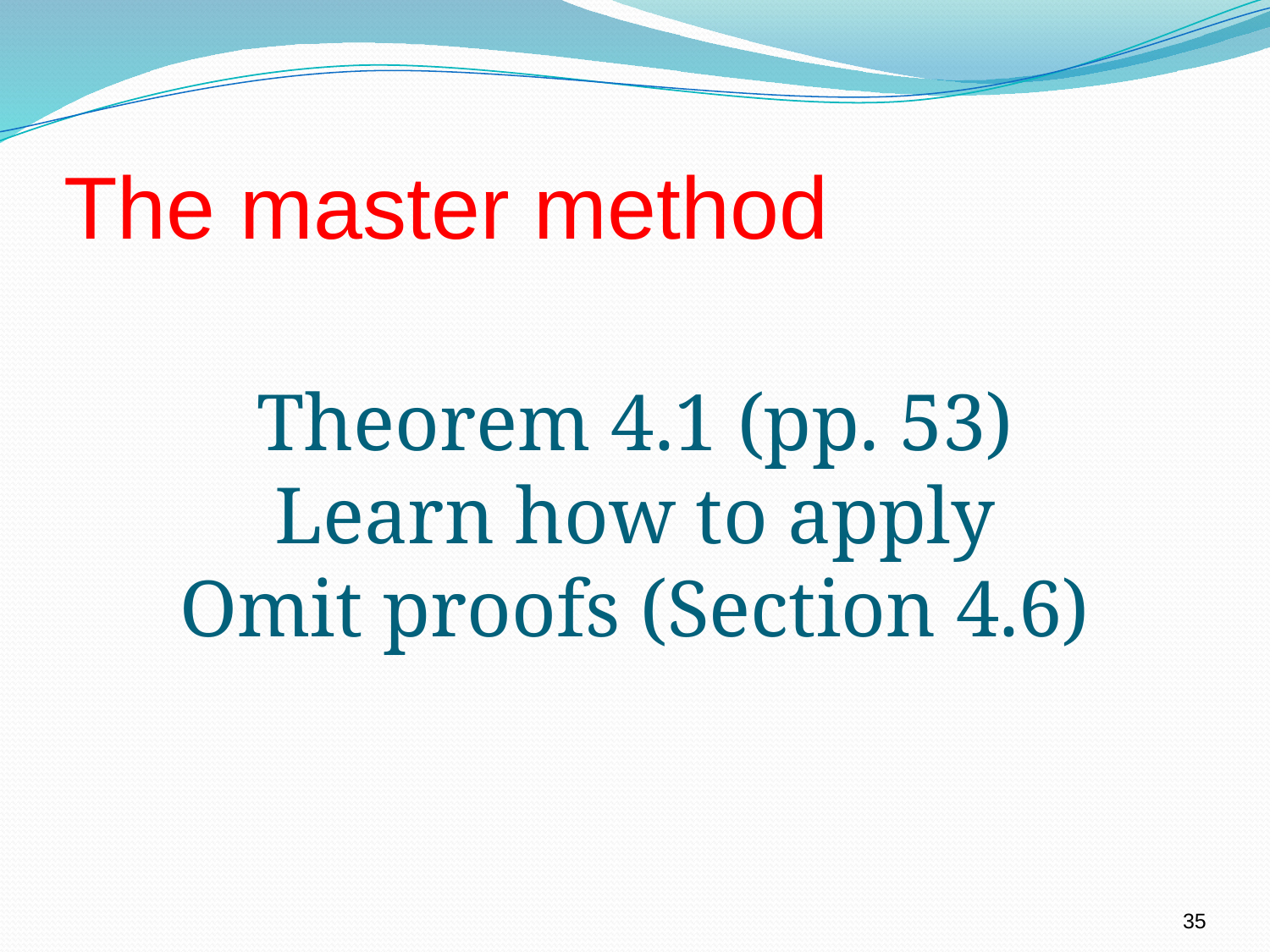

# The master method
Theorem 4.1 (pp. 53)
Learn how to apply
Omit proofs (Section 4.6)
35